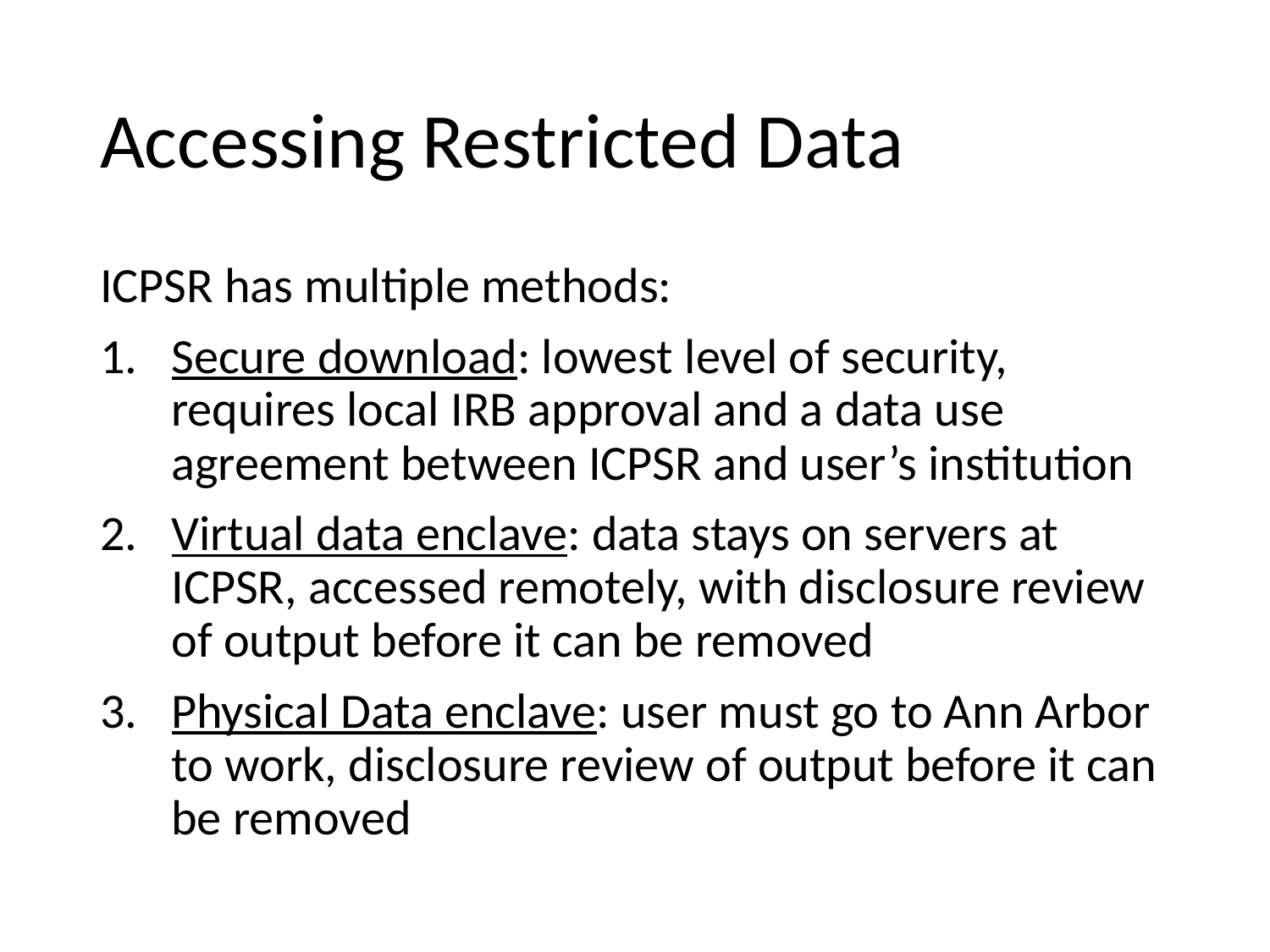

# Accessing Restricted Data
ICPSR has multiple methods:
Secure download: lowest level of security, requires local IRB approval and a data use agreement between ICPSR and user’s institution
Virtual data enclave: data stays on servers at ICPSR, accessed remotely, with disclosure review of output before it can be removed
Physical Data enclave: user must go to Ann Arbor to work, disclosure review of output before it can be removed